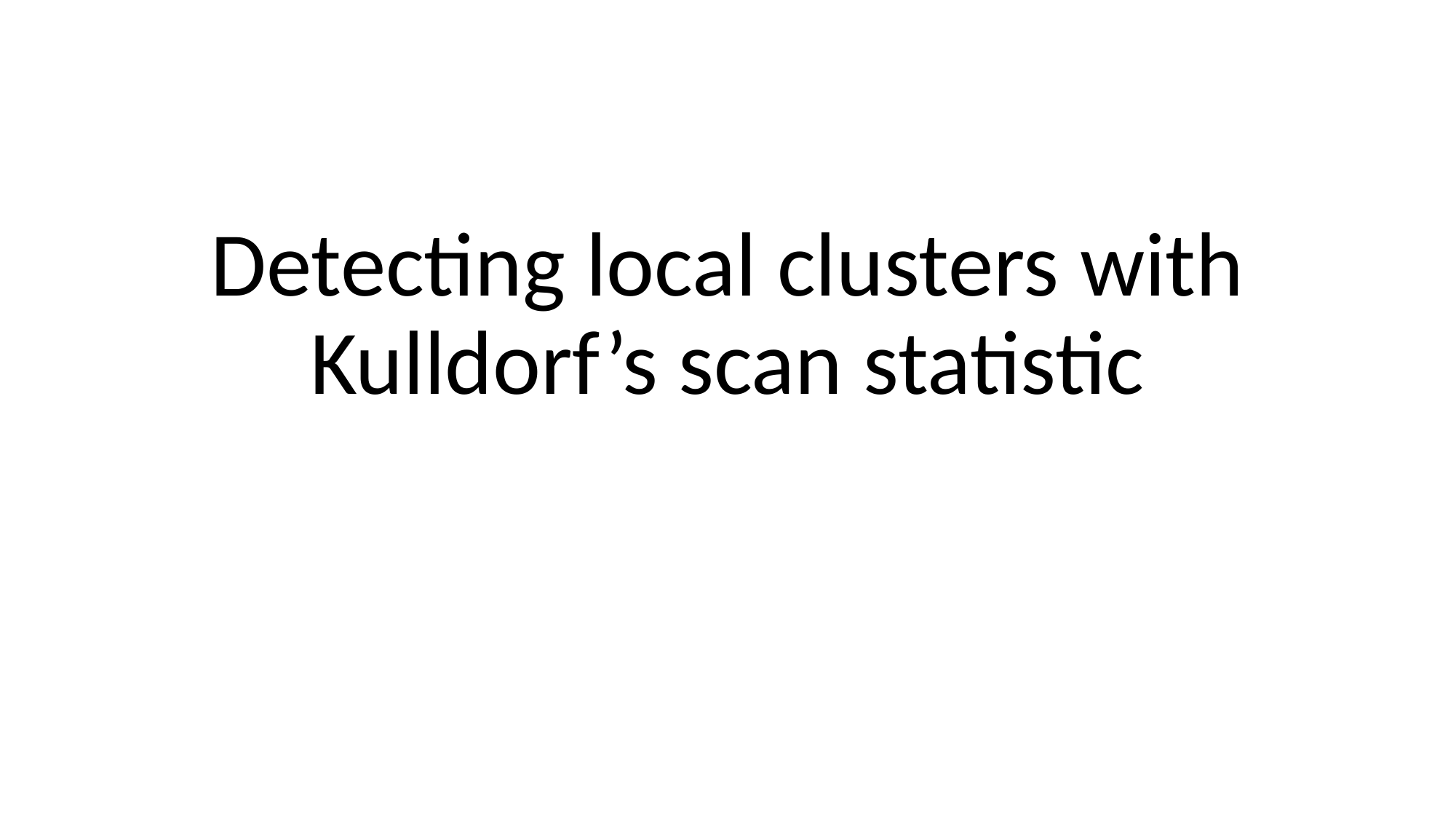

# Detecting local clusters with Kulldorf’s scan statistic